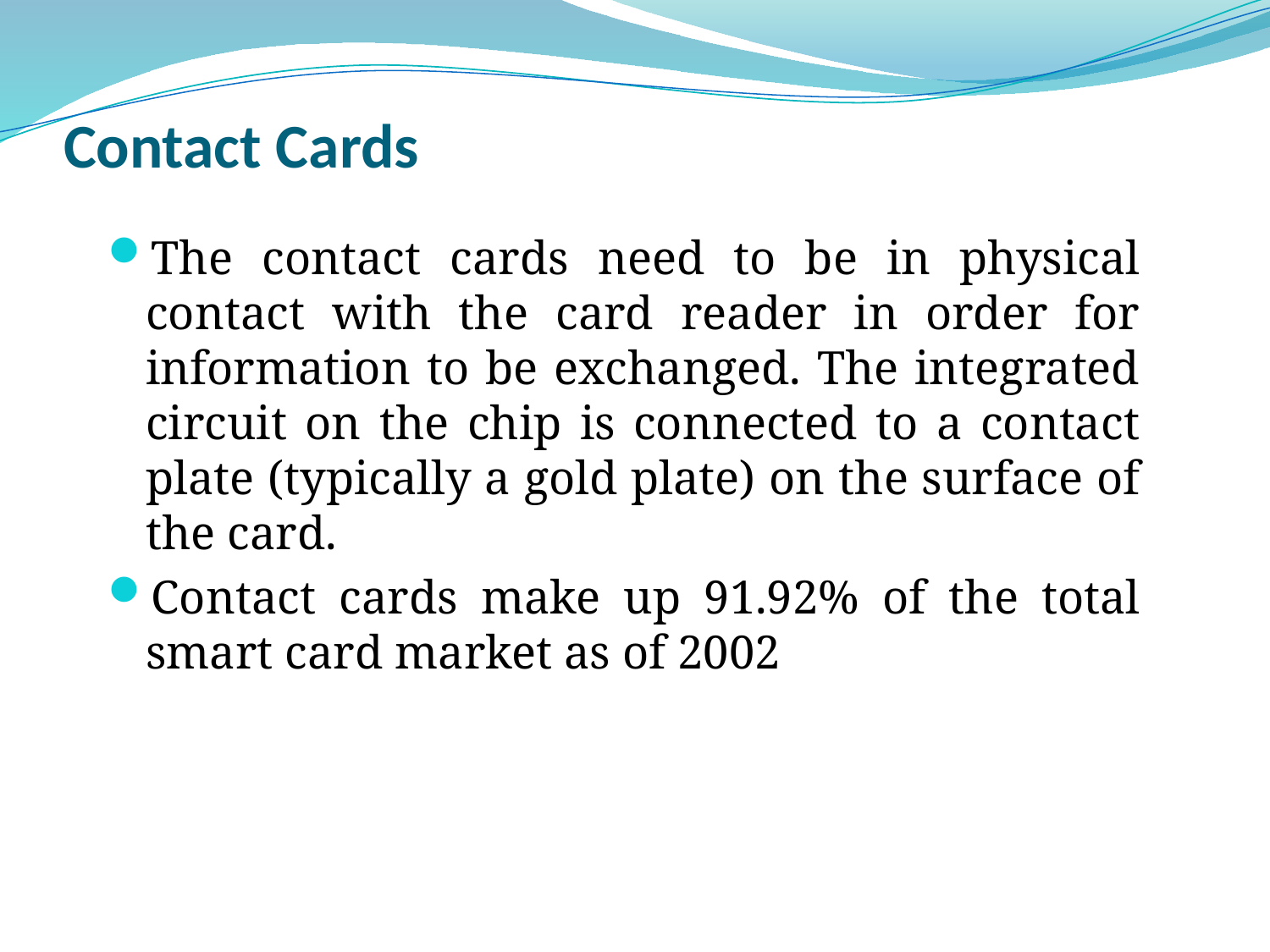

# Contact Cards
The contact cards need to be in physical contact with the card reader in order for information to be exchanged. The integrated circuit on the chip is connected to a contact plate (typically a gold plate) on the surface of the card.
Contact cards make up 91.92% of the total smart card market as of 2002